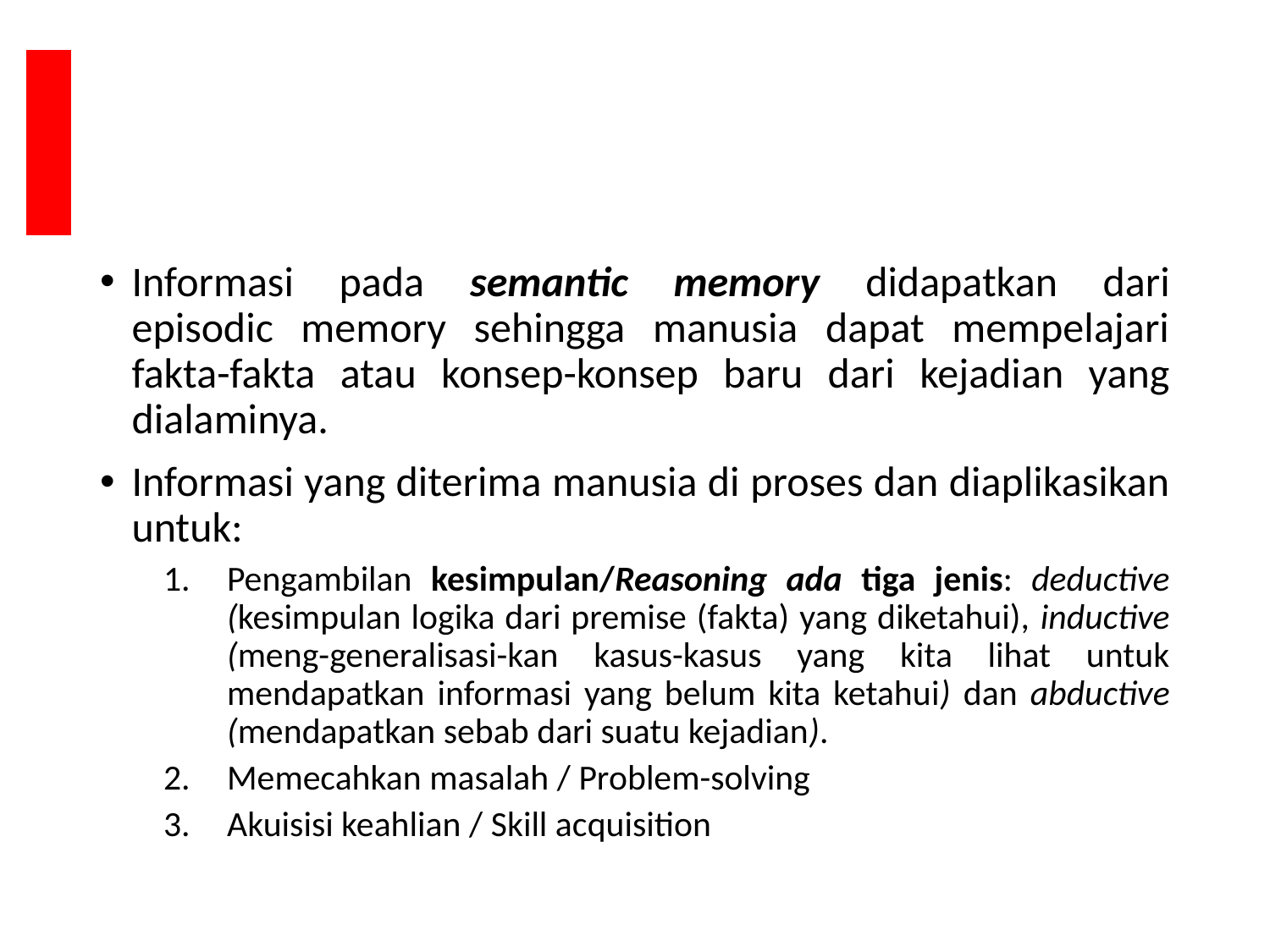

#
Informasi pada semantic memory didapatkan dari
episodic memory sehingga manusia dapat mempelajari fakta-fakta atau konsep-konsep baru dari kejadian yang dialaminya.
Informasi yang diterima manusia di proses dan diaplikasikan untuk:
Pengambilan kesimpulan/Reasoning ada tiga jenis: deductive (kesimpulan logika dari premise (fakta) yang diketahui), inductive (meng-generalisasi-kan kasus-kasus yang kita lihat untuk mendapatkan informasi yang belum kita ketahui) dan abductive (mendapatkan sebab dari suatu kejadian).
Memecahkan masalah / Problem-solving
Akuisisi keahlian / Skill acquisition